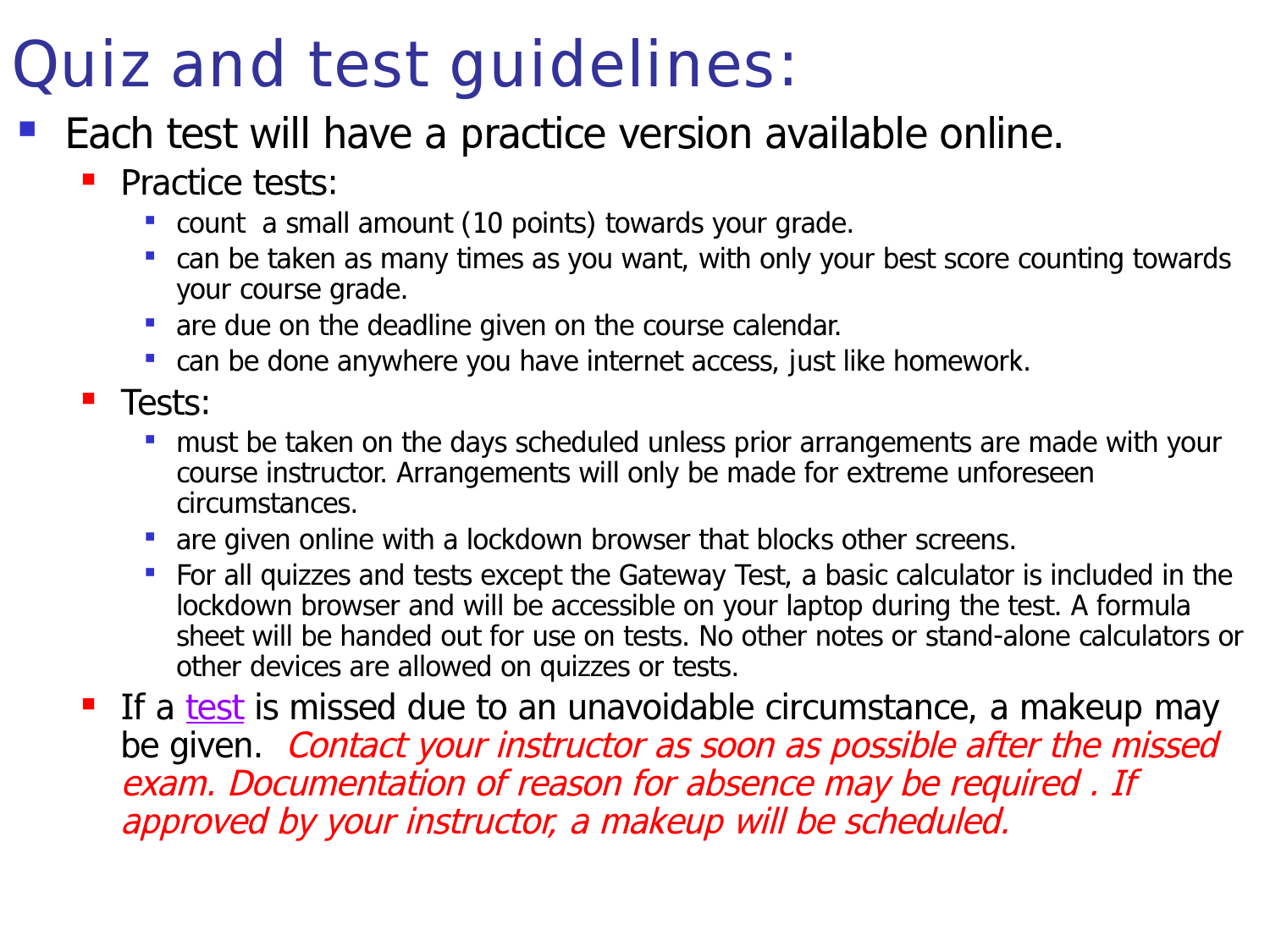

# Quiz and test guidelines:
Each test will have a practice version available online.
Practice tests:
count  a small amount (10 points) towards your grade.
can be taken as many times as you want, with only your best score counting towards your course grade.
are due on the deadline given on the course calendar.
can be done anywhere you have internet access, just like homework.
Tests:
must be taken on the days scheduled unless prior arrangements are made with your course instructor. Arrangements will only be made for extreme unforeseen circumstances.
are given online with a lockdown browser that blocks other screens.
For all quizzes and tests except the Gateway Test, a basic calculator is included in the lockdown browser and will be accessible on your laptop during the test. A formula sheet will be handed out for use on tests. No other notes or stand-alone calculators or other devices are allowed on quizzes or tests.
If a test is missed due to an unavoidable circumstance, a makeup may be given.  Contact your instructor as soon as possible after the missed exam. Documentation of reason for absence may be required . If approved by your instructor, a makeup will be scheduled.